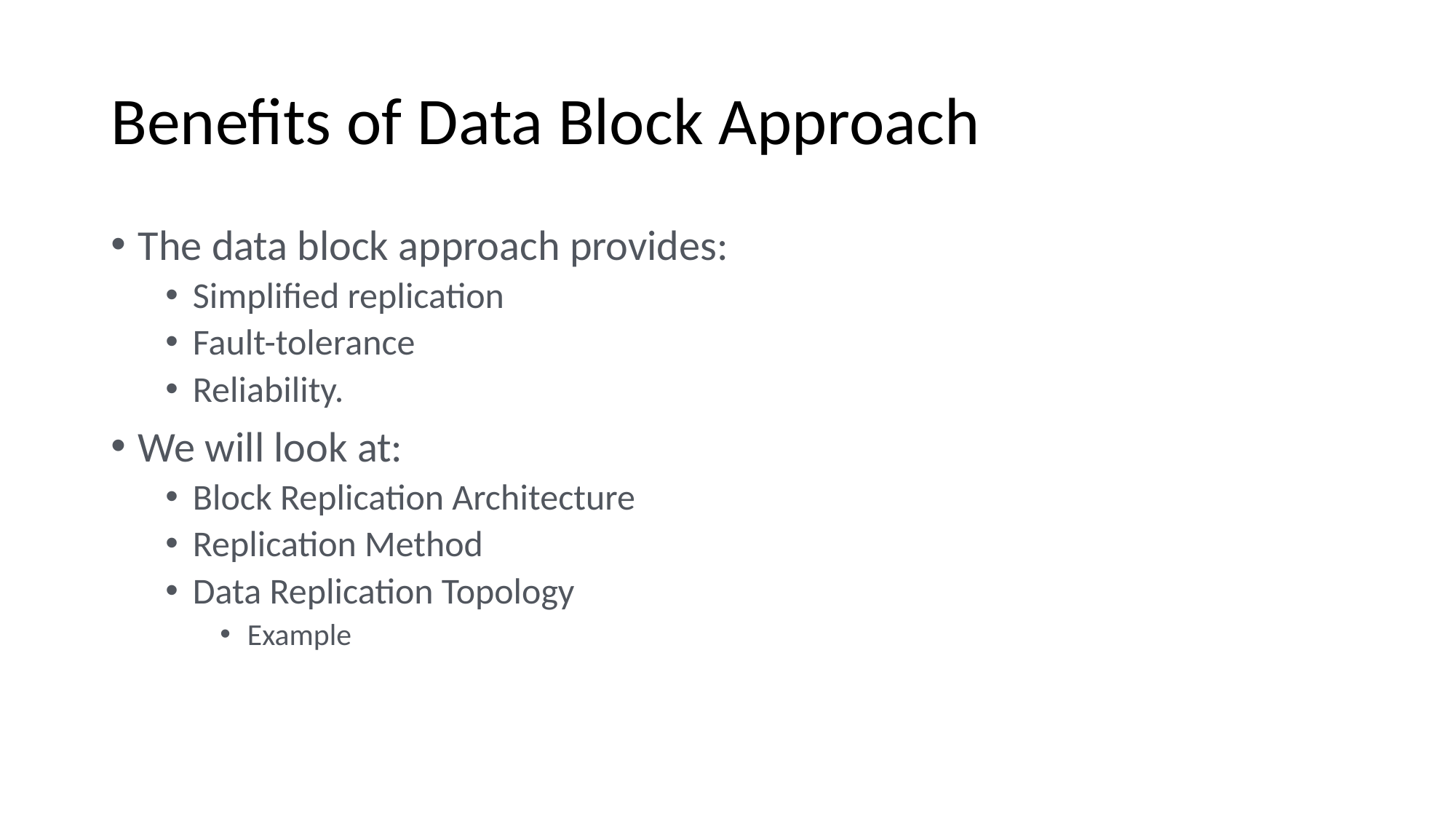

# Benefits of Data Block Approach
The data block approach provides:
Simplified replication
Fault-tolerance
Reliability.
We will look at:
Block Replication Architecture
Replication Method
Data Replication Topology
Example